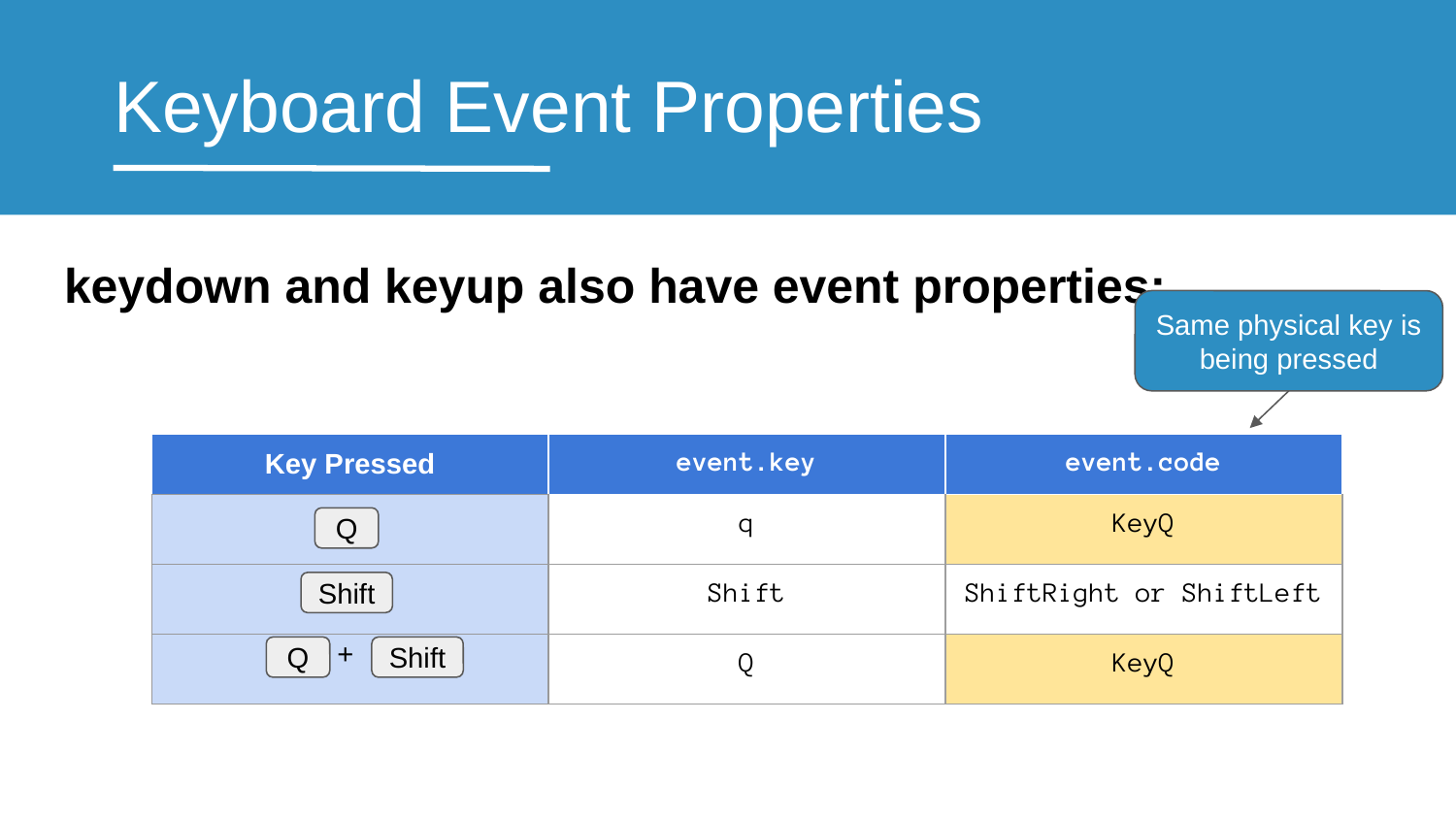

# Keyboard Event Properties
keydown and keyup also have event properties:

Same physical key is being pressed
| Key Pressed | event.key | event.code |
| --- | --- | --- |
|  | q | KeyQ |
|  | Shift | ShiftRight or ShiftLeft |
|  | Q | KeyQ |
Q
Shift
+
Q
Shift